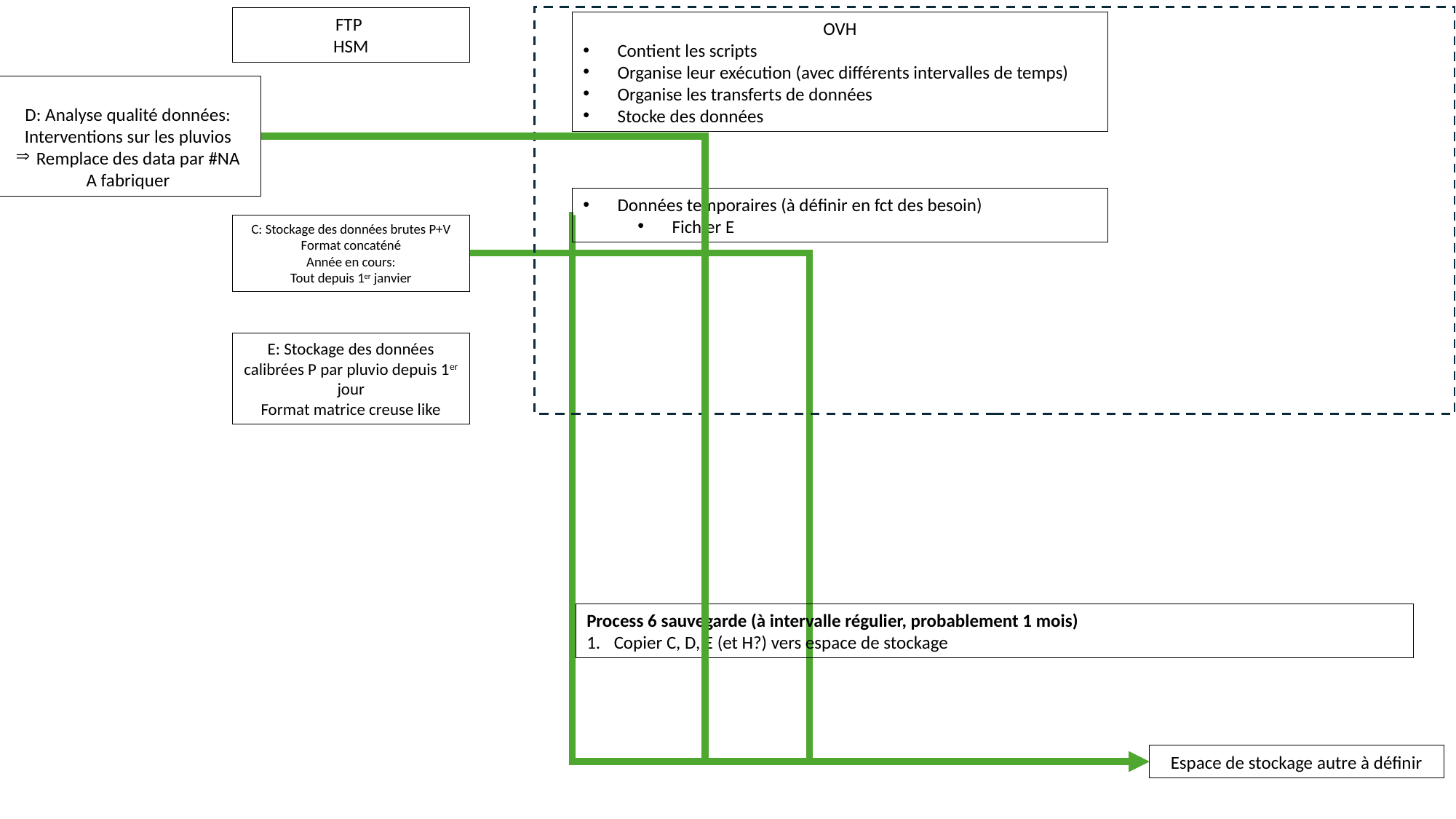

FTP
HSM
OVH
Contient les scripts
Organise leur exécution (avec différents intervalles de temps)
Organise les transferts de données
Stocke des données

D: Analyse qualité données:
Interventions sur les pluvios
Remplace des data par #NA
A fabriquer
Données temporaires (à définir en fct des besoin)
Fichier E
C: Stockage des données brutes P+V
Format concaténé
Année en cours:
Tout depuis 1er janvier
E: Stockage des données calibrées P par pluvio depuis 1er jour
Format matrice creuse like
Process 6 sauvegarde (à intervalle régulier, probablement 1 mois)
Copier C, D, E (et H?) vers espace de stockage
Espace de stockage autre à définir
Met à disposition
hébergement
automatique
auto et contrôlable (fréquence, …)
manuel